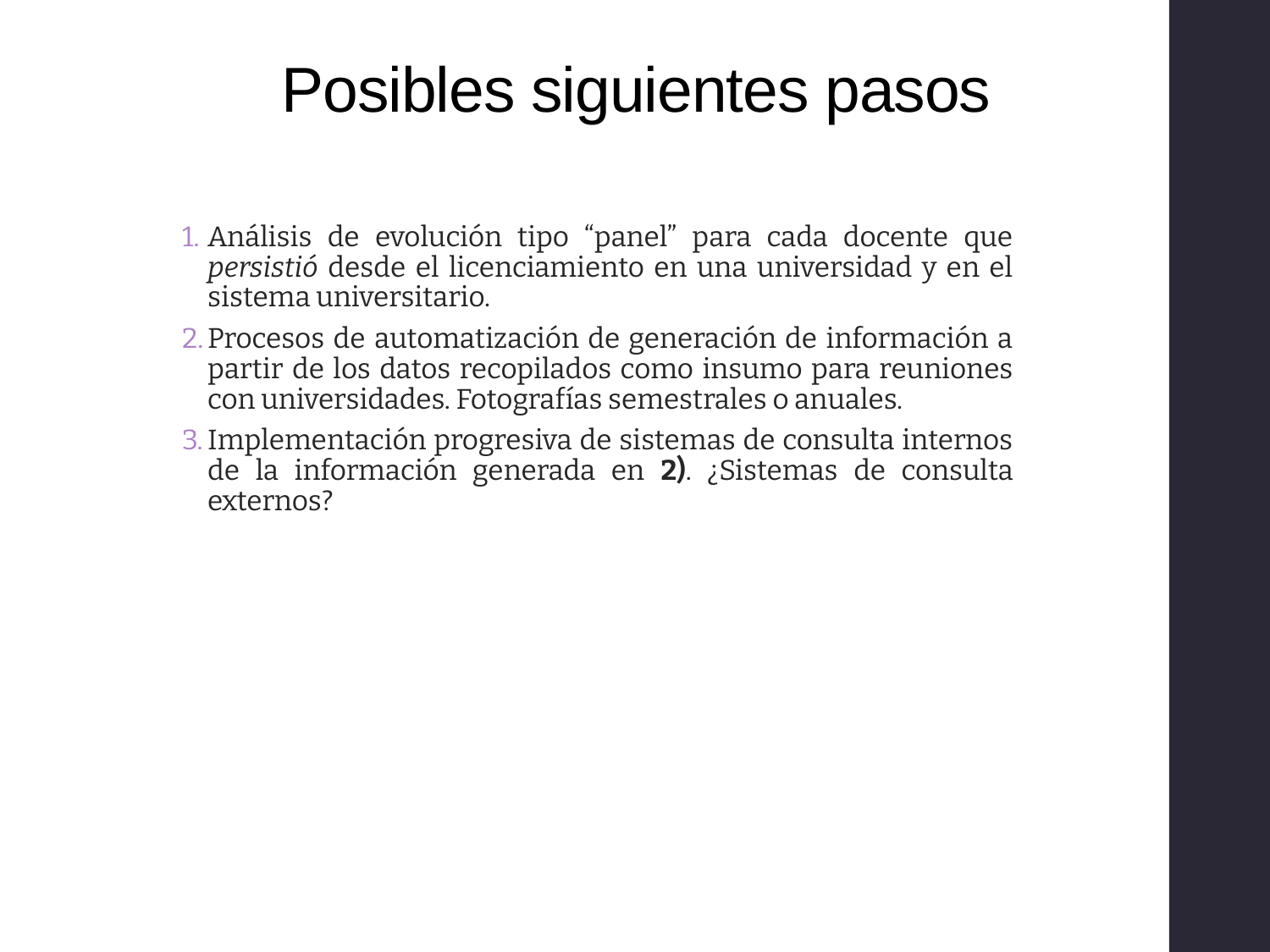

# Posibles siguientes pasos
Análisis de evolución tipo “panel” para cada docente que persistió desde el licenciamiento en una universidad y en el sistema universitario.
Procesos de automatización de generación de información a partir de los datos recopilados como insumo para reuniones con universidades. Fotografías semestrales o anuales.
Implementación progresiva de sistemas de consulta internos de la información generada en 2). ¿Sistemas de consulta externos?